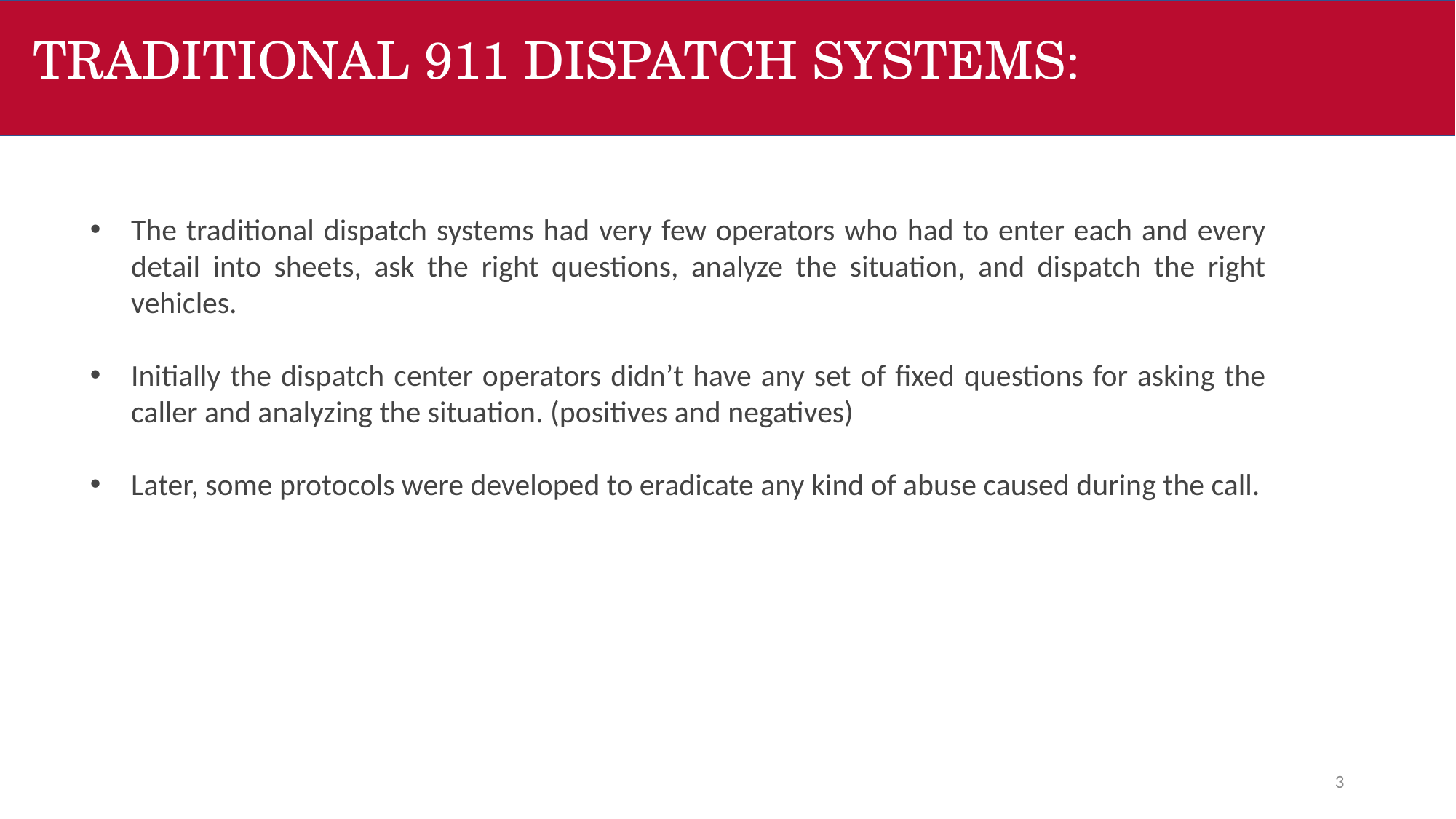

TRADITIONAL 911 DISPATCH SYSTEMS:
The traditional dispatch systems had very few operators who had to enter each and every detail into sheets, ask the right questions, analyze the situation, and dispatch the right vehicles.

Initially the dispatch center operators didn’t have any set of fixed questions for asking the caller and analyzing the situation. (positives and negatives)

Later, some protocols were developed to eradicate any kind of abuse caused during the call.

3